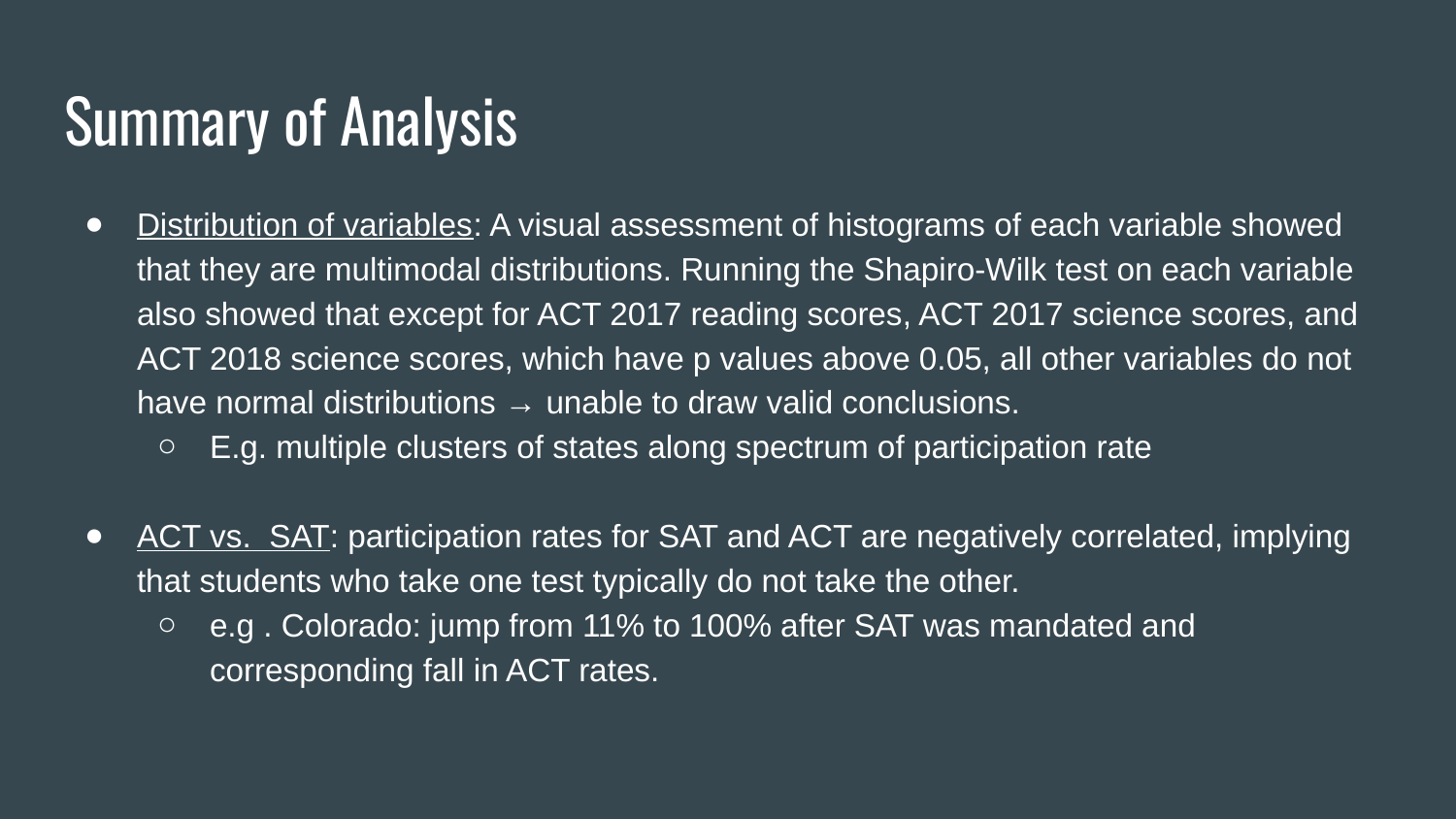

# Summary of Analysis
Distribution of variables: A visual assessment of histograms of each variable showed that they are multimodal distributions. Running the Shapiro-Wilk test on each variable also showed that except for ACT 2017 reading scores, ACT 2017 science scores, and ACT 2018 science scores, which have p values above 0.05, all other variables do not have normal distributions → unable to draw valid conclusions.
E.g. multiple clusters of states along spectrum of participation rate
ACT vs.  SAT: participation rates for SAT and ACT are negatively correlated, implying that students who take one test typically do not take the other.
e.g . Colorado: jump from 11% to 100% after SAT was mandated and corresponding fall in ACT rates.